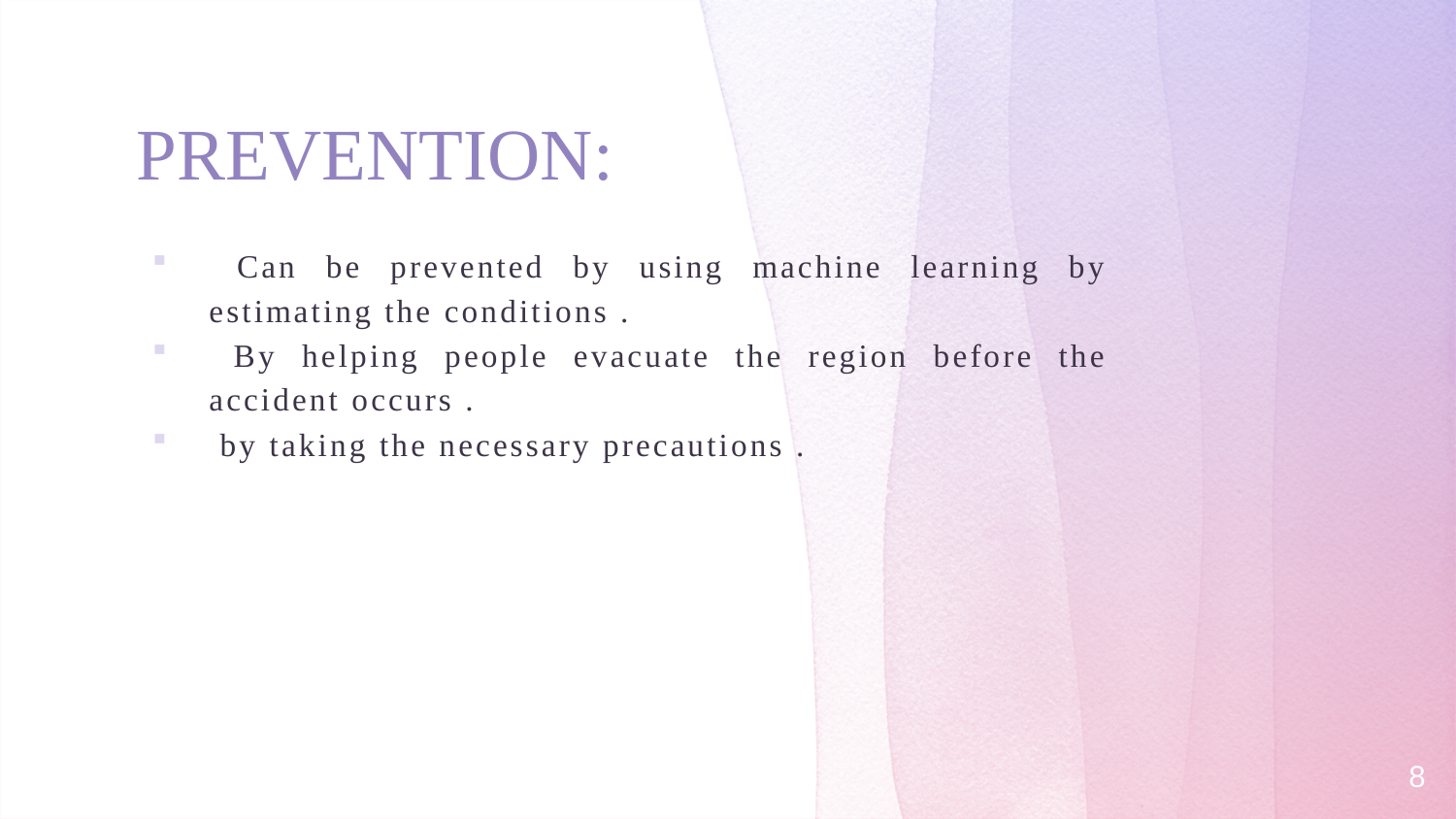

# PREVENTION:
 Can be prevented by using machine learning by estimating the conditions .
 By helping people evacuate the region before the accident occurs .
 by taking the necessary precautions .

8